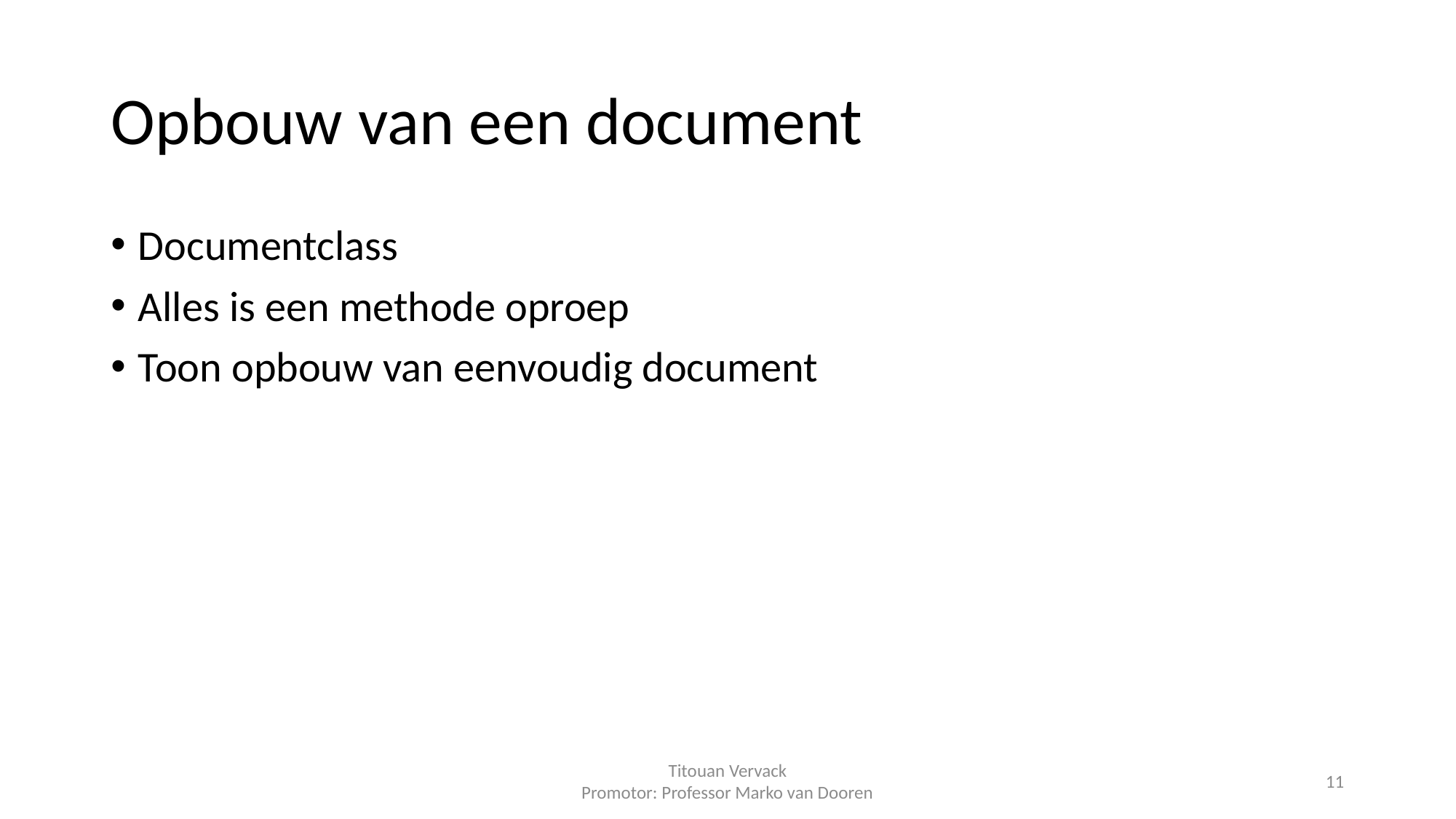

# Opbouw van een document
Documentclass
Alles is een methode oproep
Toon opbouw van eenvoudig document
Titouan Vervack
Promotor: Professor Marko van Dooren
11